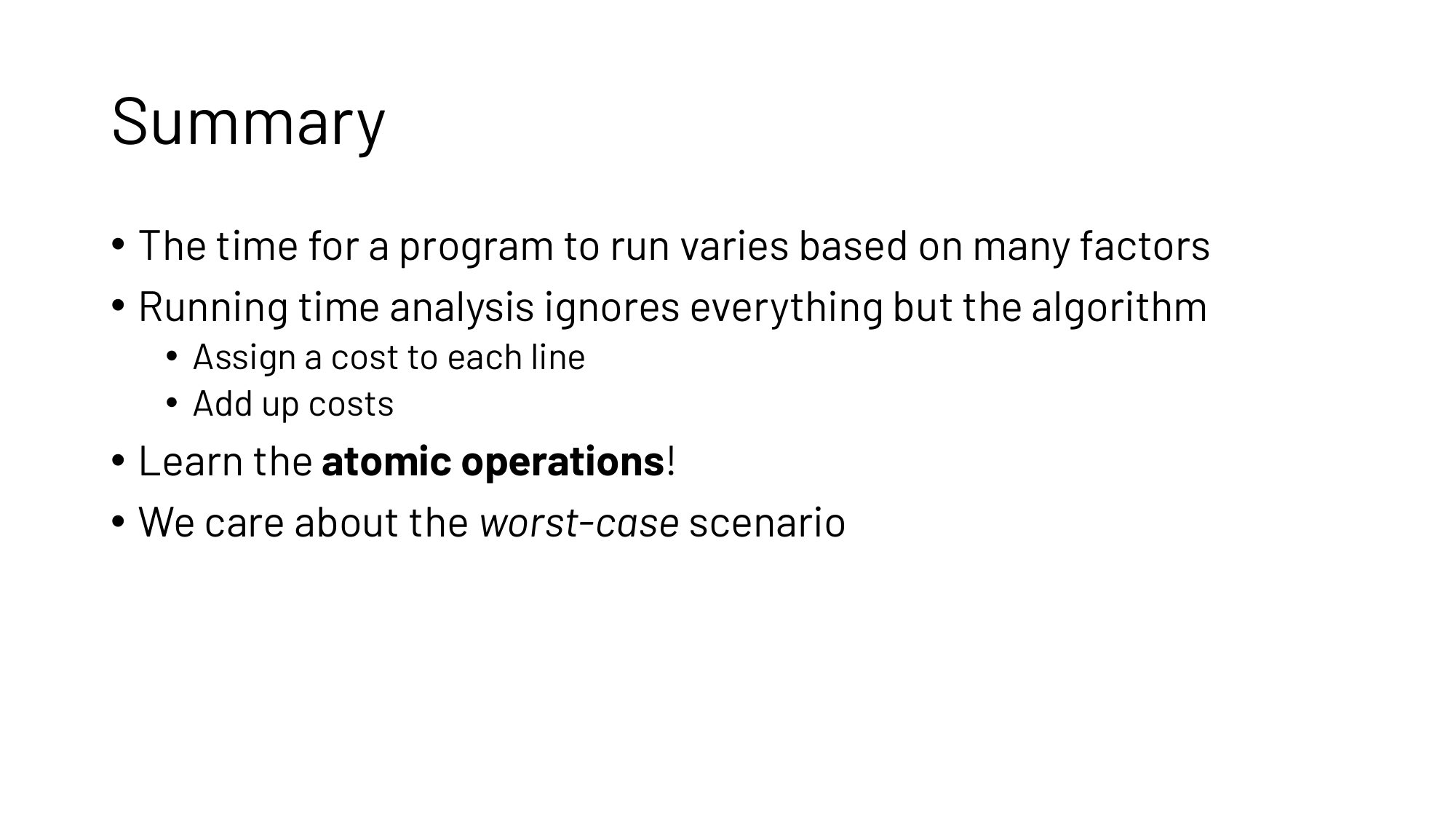

# Summary
The time for a program to run varies based on many factors
Running time analysis ignores everything but the algorithm
Assign a cost to each line
Add up costs
Learn the atomic operations!
We care about the worst-case scenario